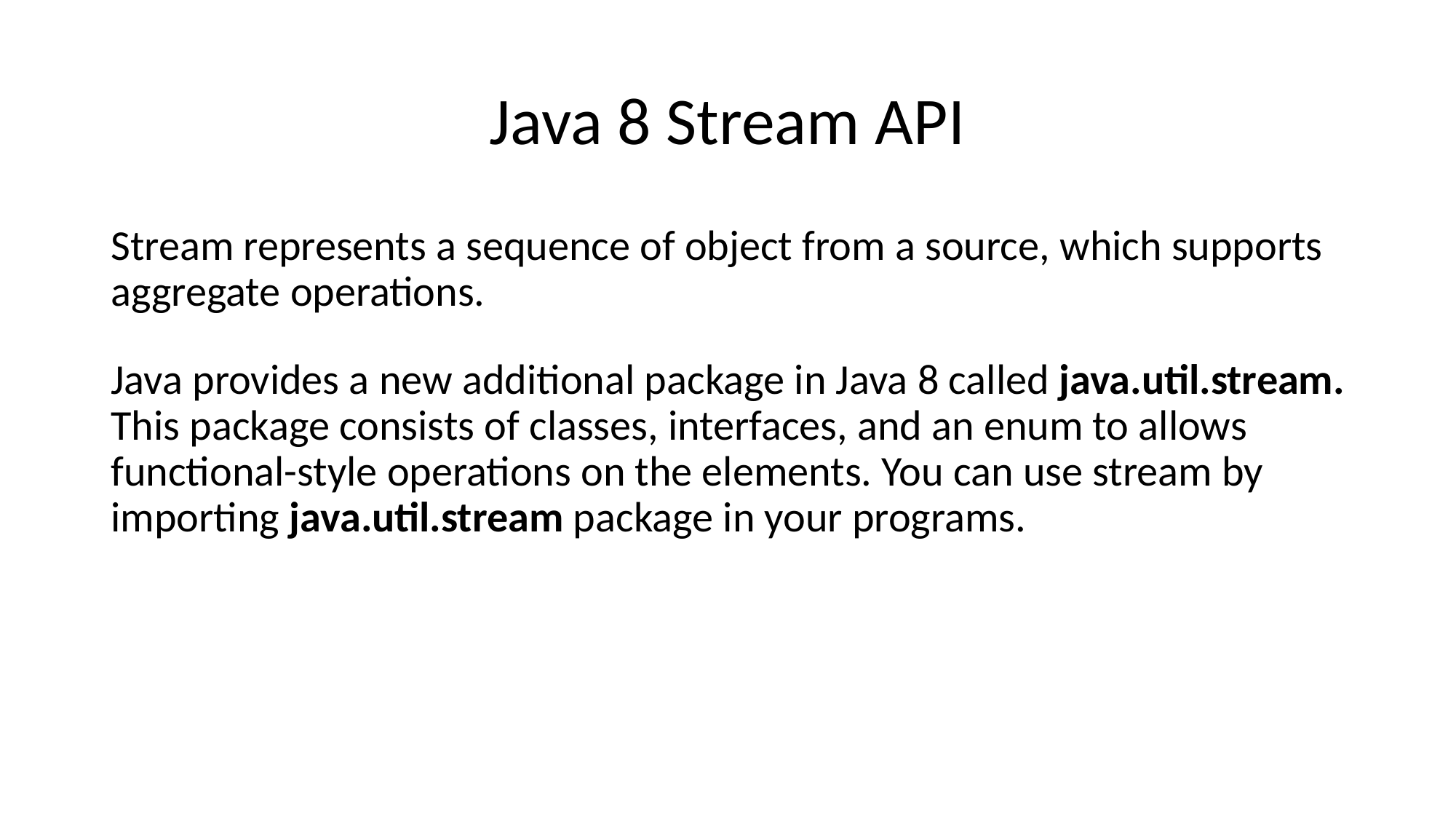

# Java 8 Stream API
Stream represents a sequence of object from a source, which supports aggregate operations.
Java provides a new additional package in Java 8 called java.util.stream. This package consists of classes, interfaces, and an enum to allows functional-style operations on the elements. You can use stream by importing java.util.stream package in your programs.